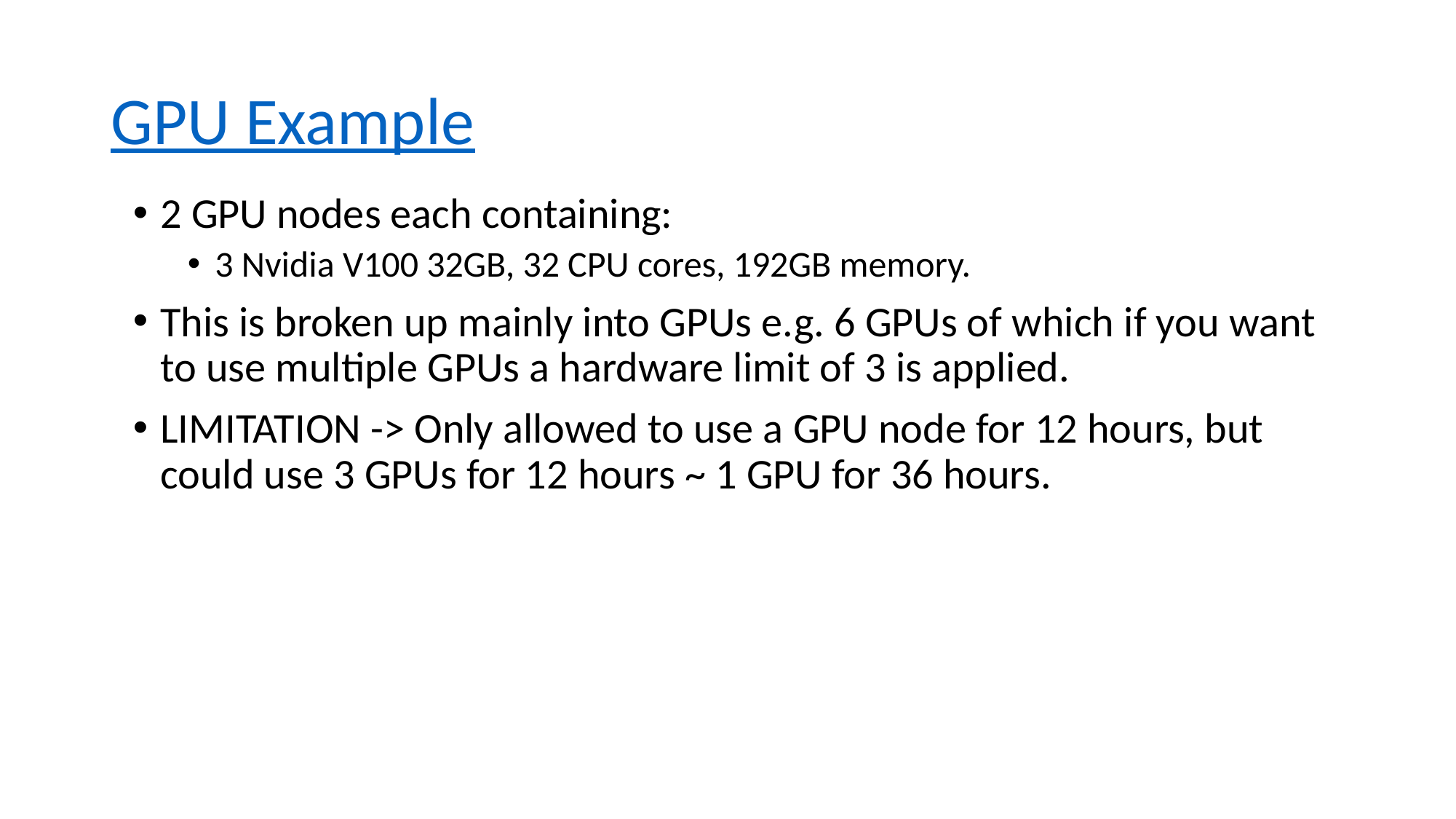

# GPU Example
2 GPU nodes each containing:
3 Nvidia V100 32GB, 32 CPU cores, 192GB memory.
This is broken up mainly into GPUs e.g. 6 GPUs of which if you want to use multiple GPUs a hardware limit of 3 is applied.
LIMITATION -> Only allowed to use a GPU node for 12 hours, but could use 3 GPUs for 12 hours ~ 1 GPU for 36 hours.